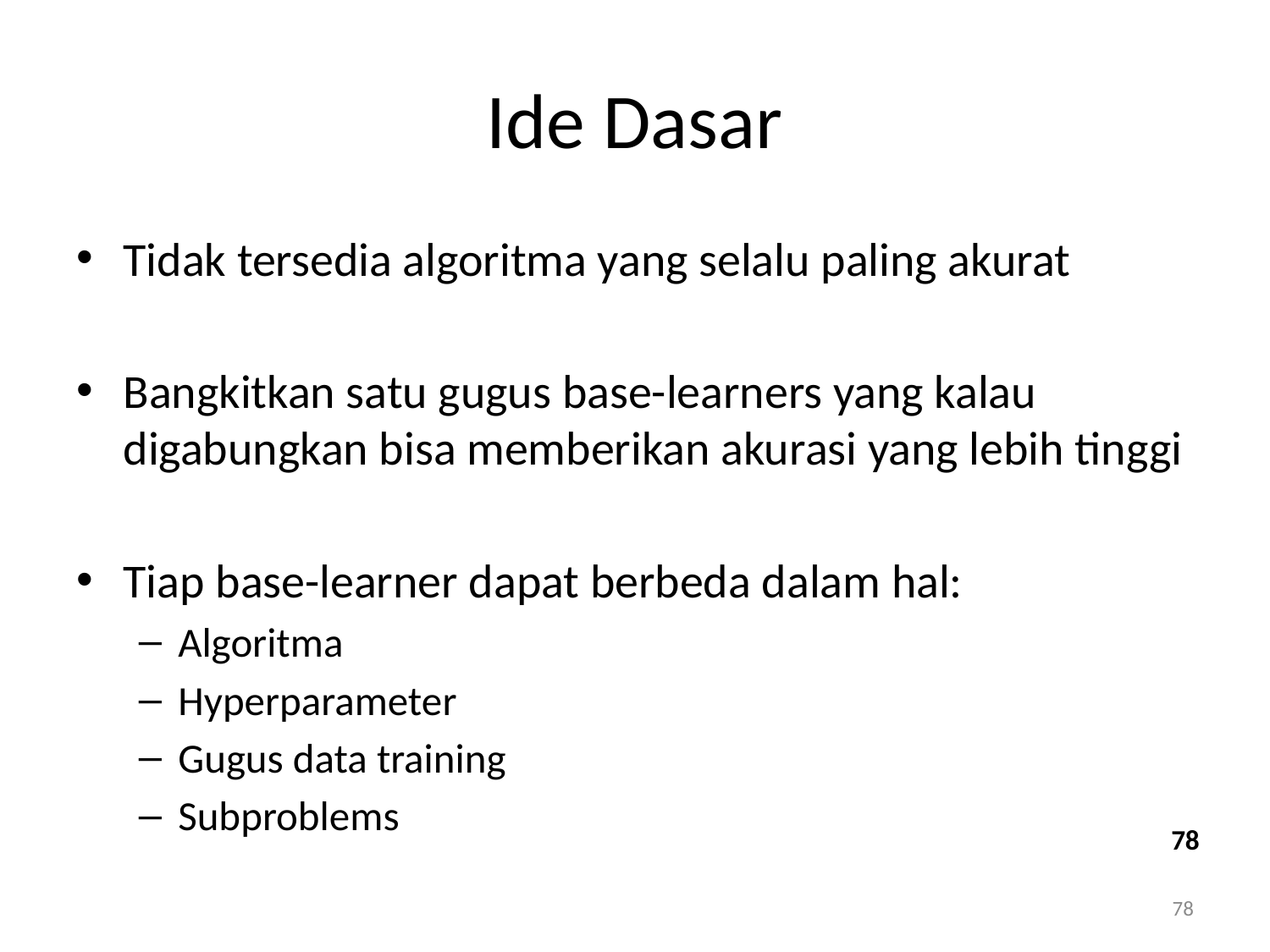

# Ide Dasar
Tidak tersedia algoritma yang selalu paling akurat

Bangkitkan satu gugus base-learners yang kalau digabungkan bisa memberikan akurasi yang lebih tinggi

Tiap base-learner dapat berbeda dalam hal:
Algoritma
Hyperparameter
Gugus data training
Subproblems

78